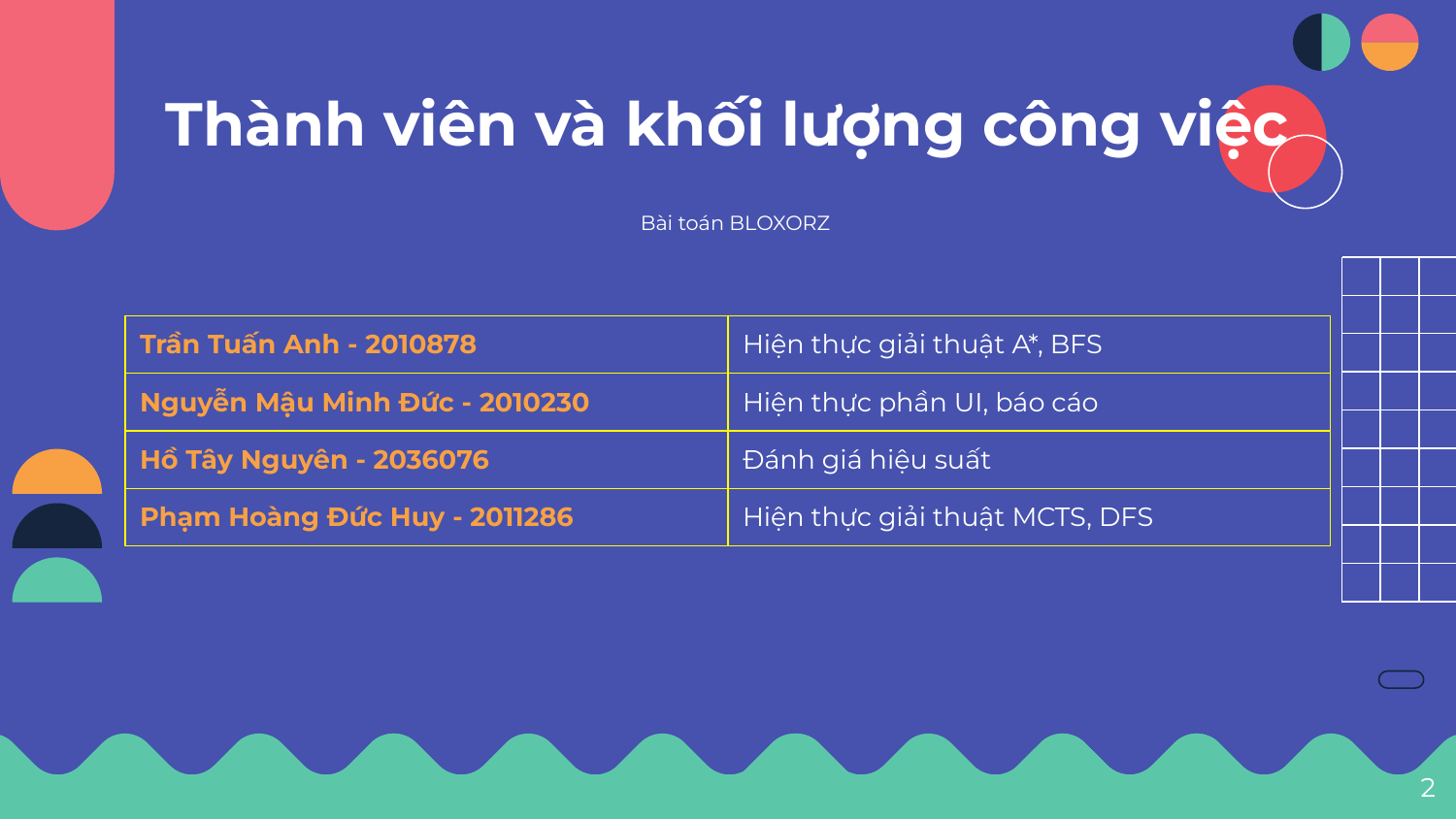

# Thành viên và khối lượng công việc

Bài toán BLOXORZ
| Trần Tuấn Anh - 2010878 | Hiện thực giải thuật A\*, BFS​ |
| --- | --- |
| Nguyễn Mậu Minh Đức - 2010230 | Hiện thực phần UI, báo cáo ​ |
| Hồ Tây Nguyên - 2036076 | Đánh giá hiệu suất |
| Phạm Hoàng Đức Huy - 2011286 | Hiện thực giải thuật MCTS, DFS​ |
2